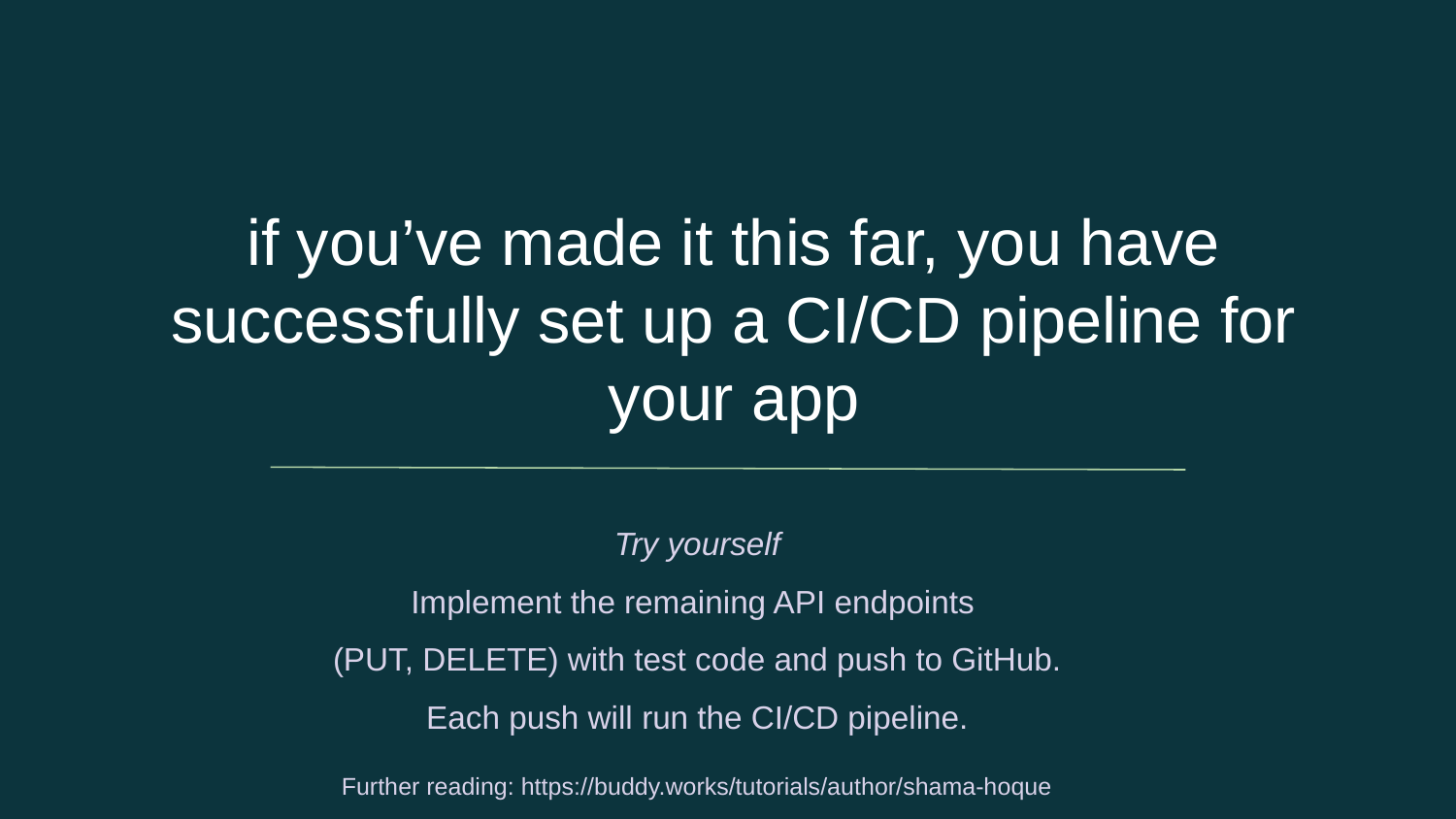

# if you’ve made it this far, you have successfully set up a CI/CD pipeline for your app
Try yourself
Implement the remaining API endpoints
(PUT, DELETE) with test code and push to GitHub.
Each push will run the CI/CD pipeline.
Further reading: https://buddy.works/tutorials/author/shama-hoque